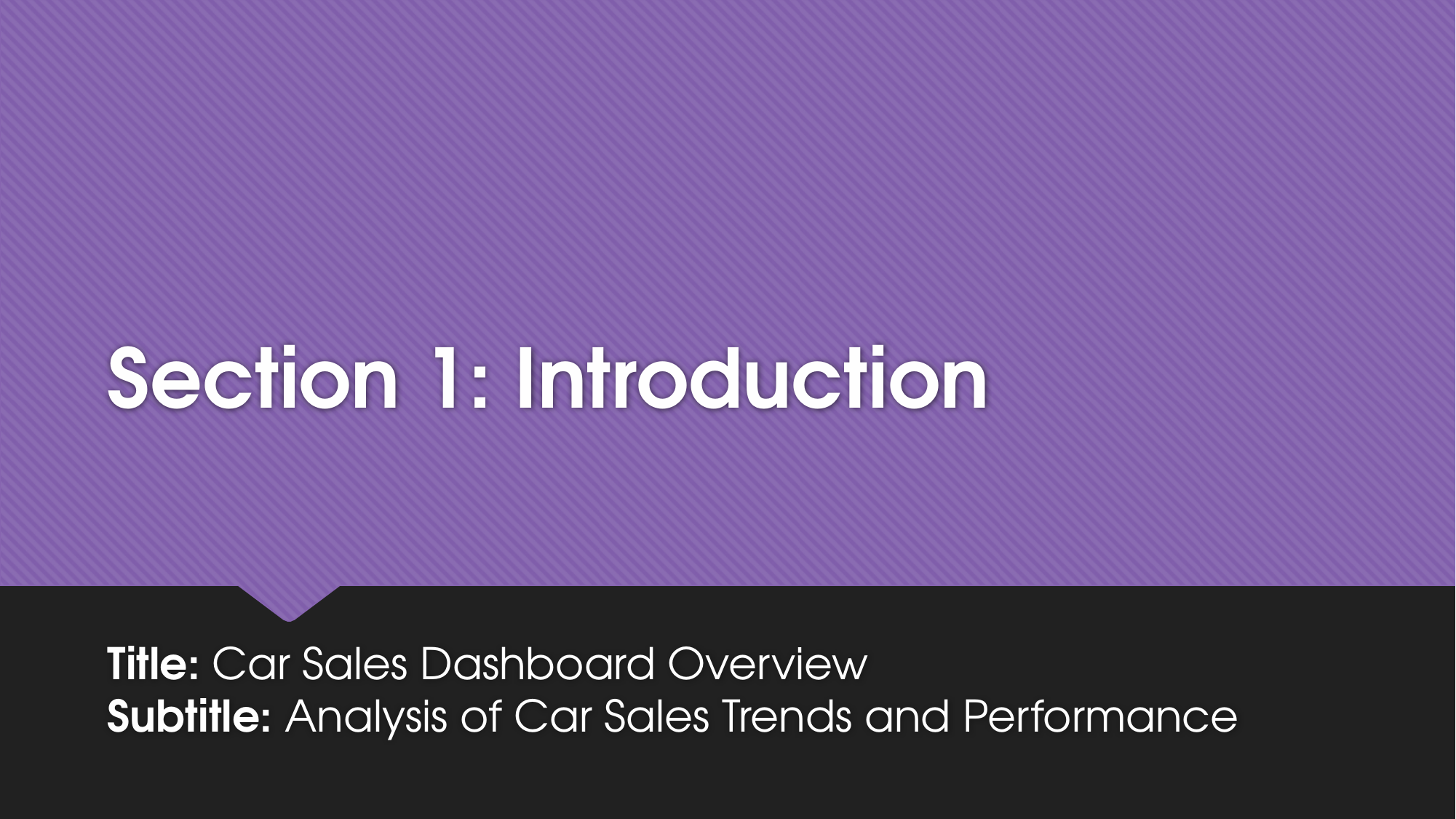

# Section 1: Introduction
Title: Car Sales Dashboard Overview
Subtitle: Analysis of Car Sales Trends and Performance